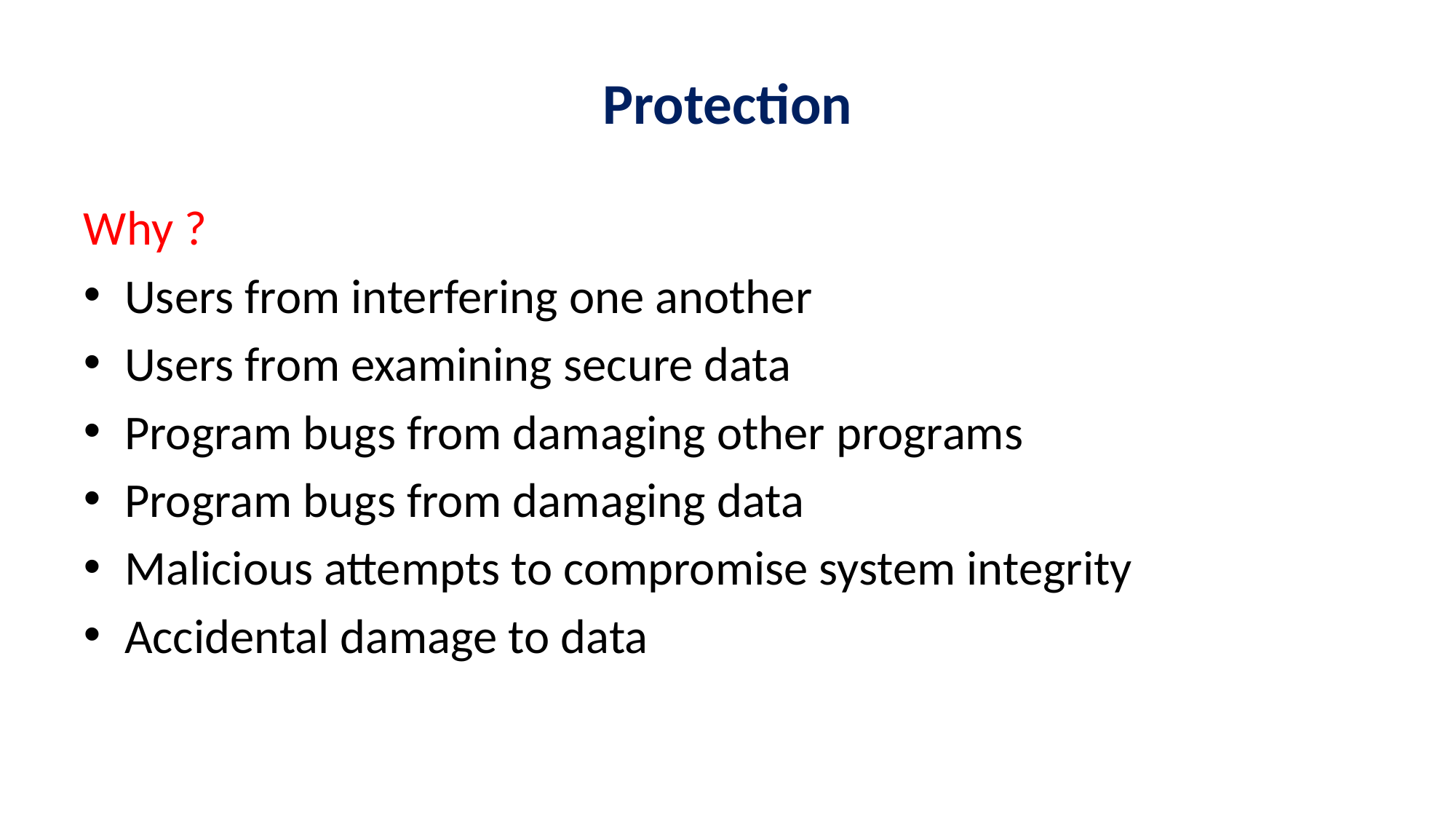

# Protection
Why ?
Users from interfering one another
Users from examining secure data
Program bugs from damaging other programs
Program bugs from damaging data
Malicious attempts to compromise system integrity
Accidental damage to data